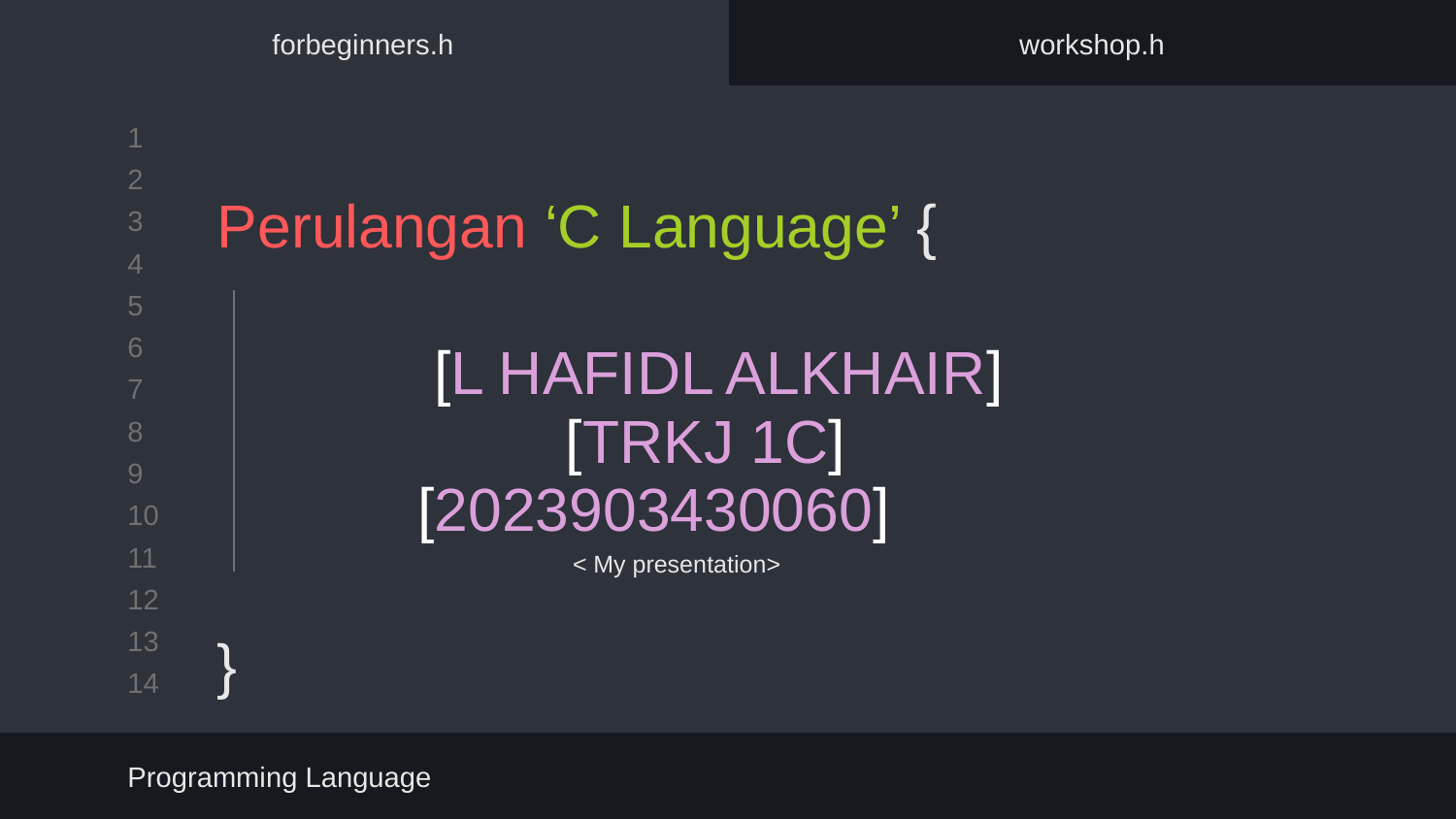

forbeginners.h
workshop.h
# Perulangan ‘C Language’ {
}
[L HAFIDL ALKHAIR]
[TRKJ 1C]
[2023903430060]
< My presentation>
Programming Language